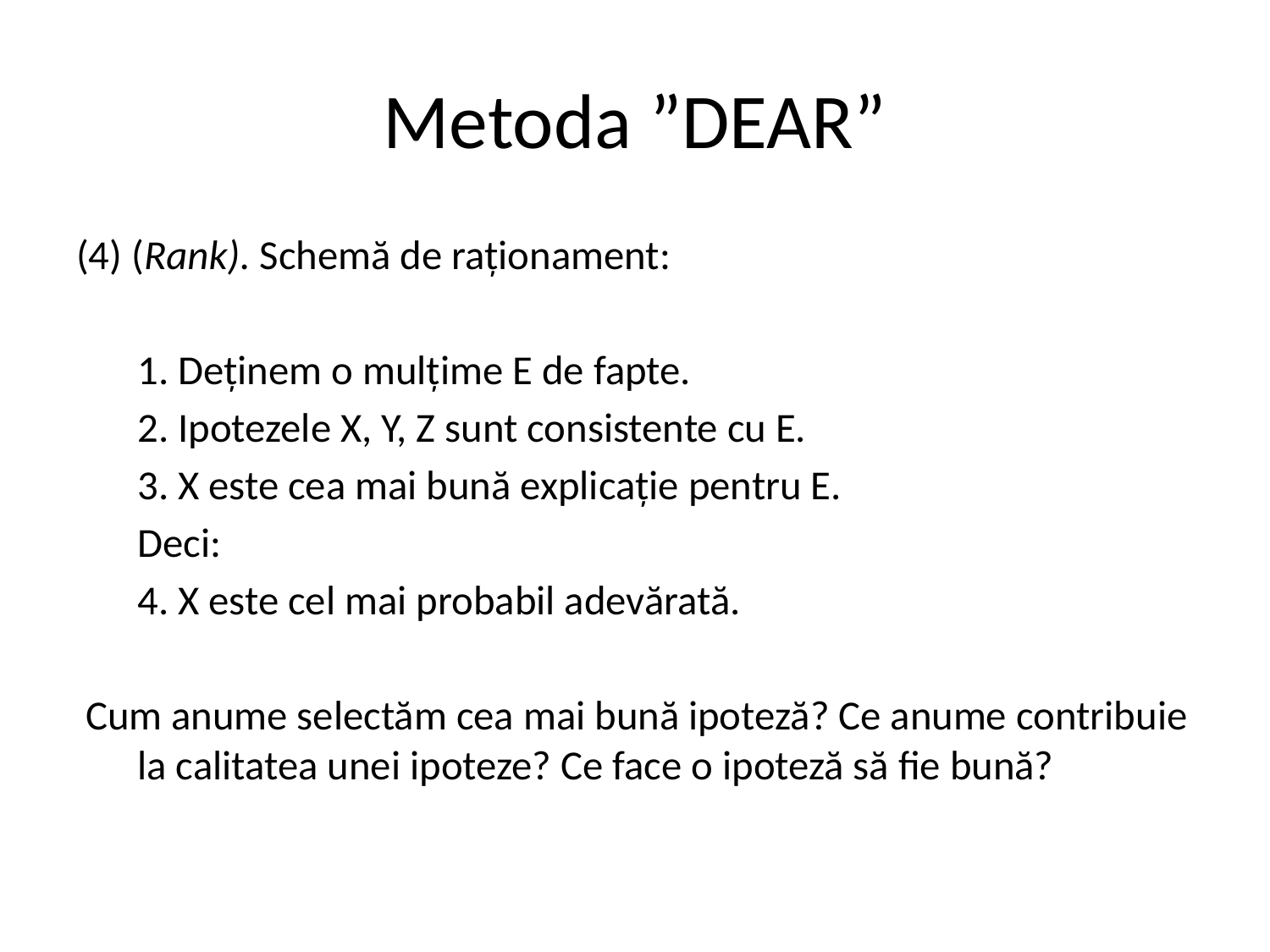

# Metoda ”DEAR”
(4) (Rank). Schemă de raționament:

	1. Deținem o mulțime E de fapte.
	2. Ipotezele X, Y, Z sunt consistente cu E.
	3. X este cea mai bună explicație pentru E.
	Deci:
	4. X este cel mai probabil adevărată.

 Cum anume selectăm cea mai bună ipoteză? Ce anume contribuie la calitatea unei ipoteze? Ce face o ipoteză să fie bună?